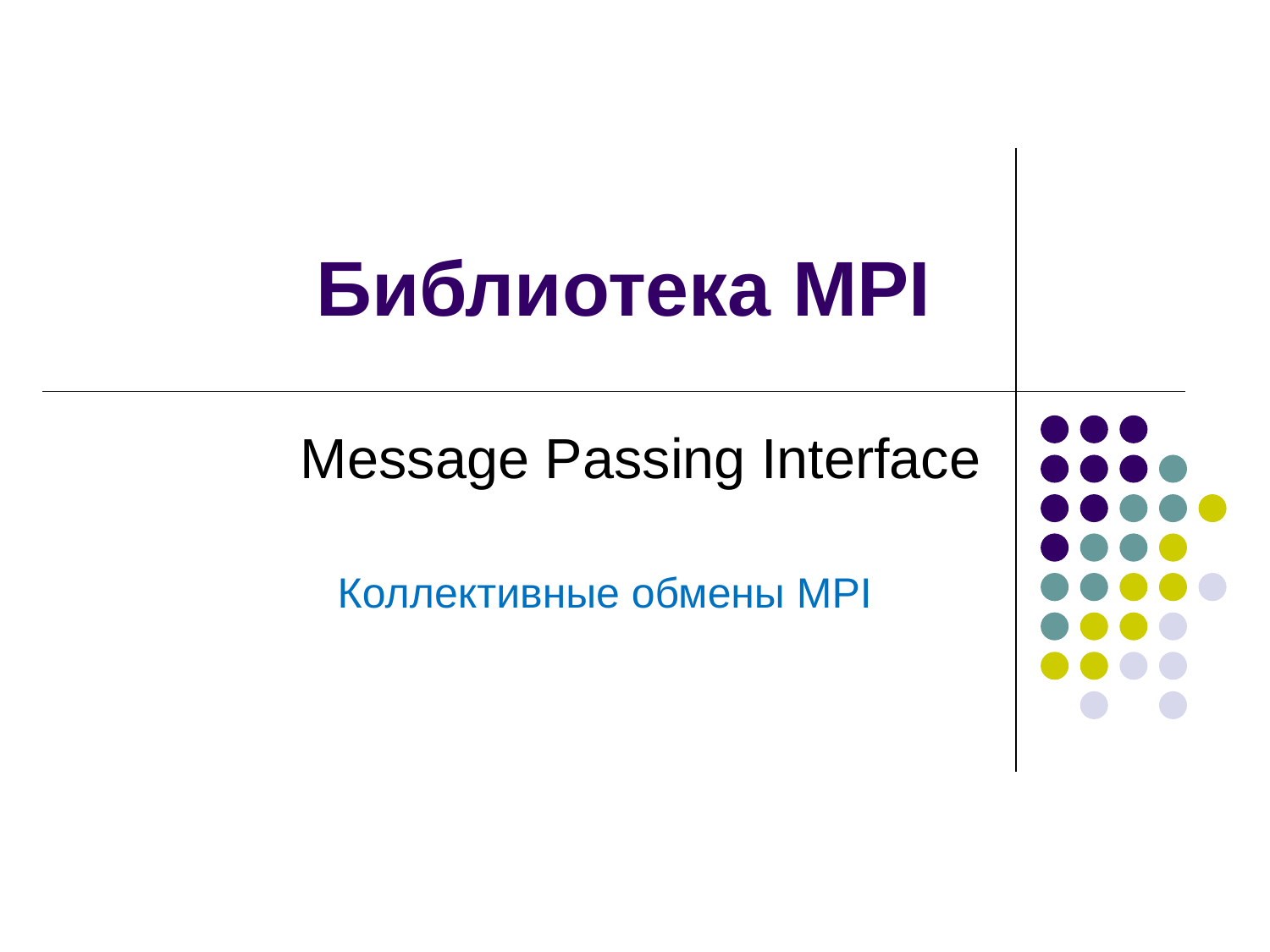

# Библиотека MPI
Message Passing Interface
Коллективные обмены MPI